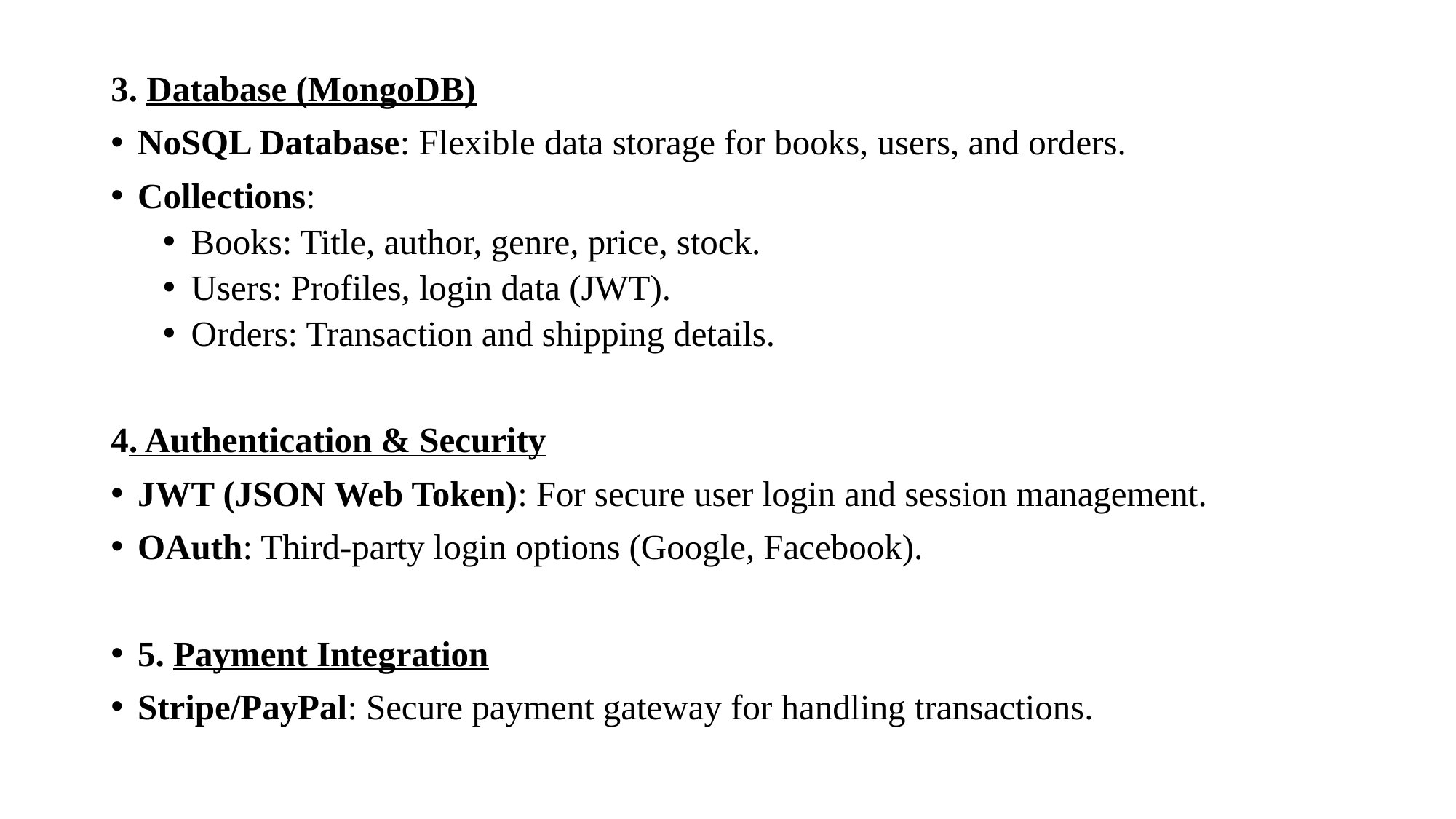

3. Database (MongoDB)
NoSQL Database: Flexible data storage for books, users, and orders.
Collections:
Books: Title, author, genre, price, stock.
Users: Profiles, login data (JWT).
Orders: Transaction and shipping details.

4. Authentication & Security
JWT (JSON Web Token): For secure user login and session management.
OAuth: Third-party login options (Google, Facebook).

5. Payment Integration
Stripe/PayPal: Secure payment gateway for handling transactions.